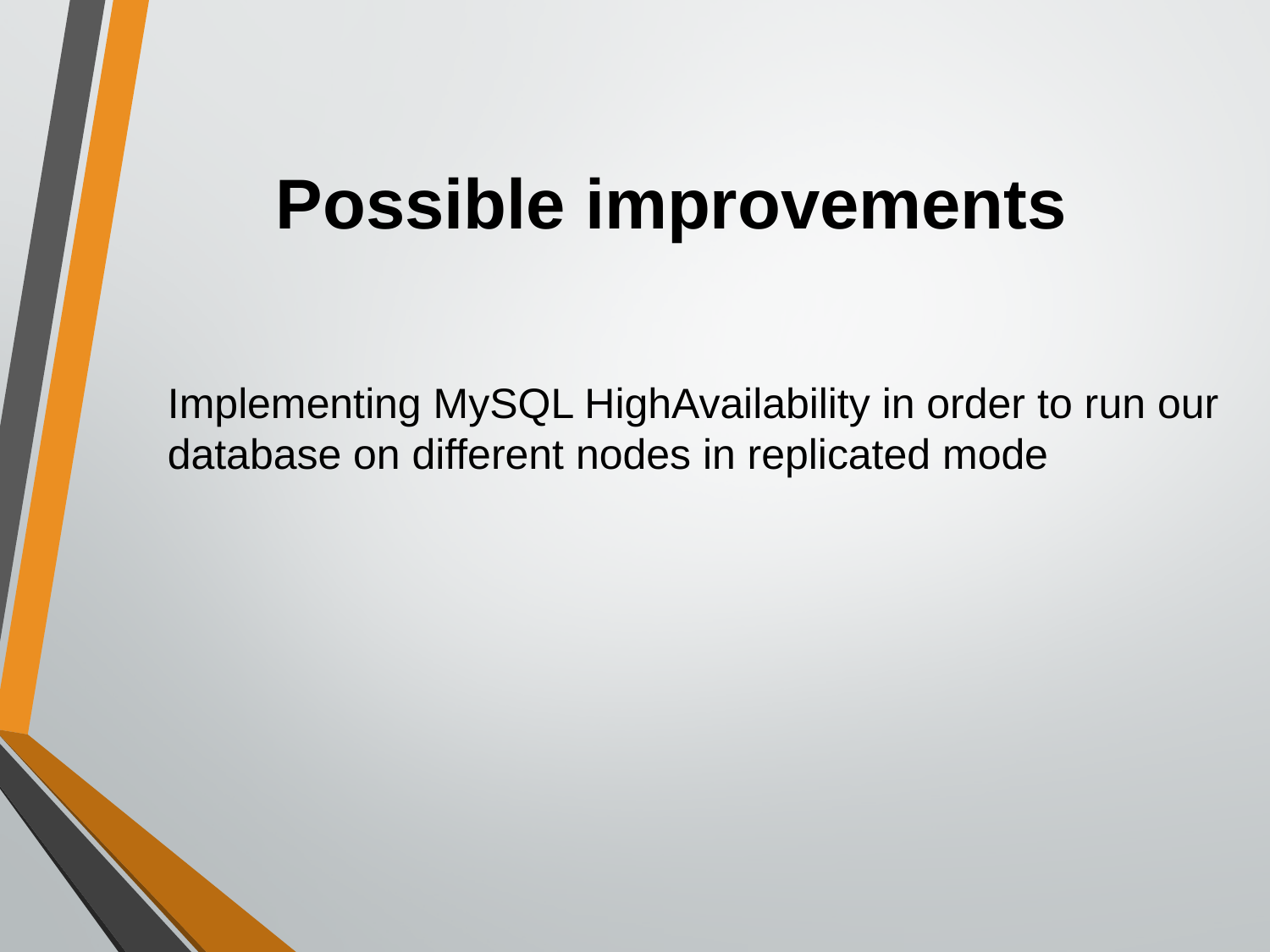

# Possible improvements
Implementing MySQL HighAvailability in order to run our database on different nodes in replicated mode